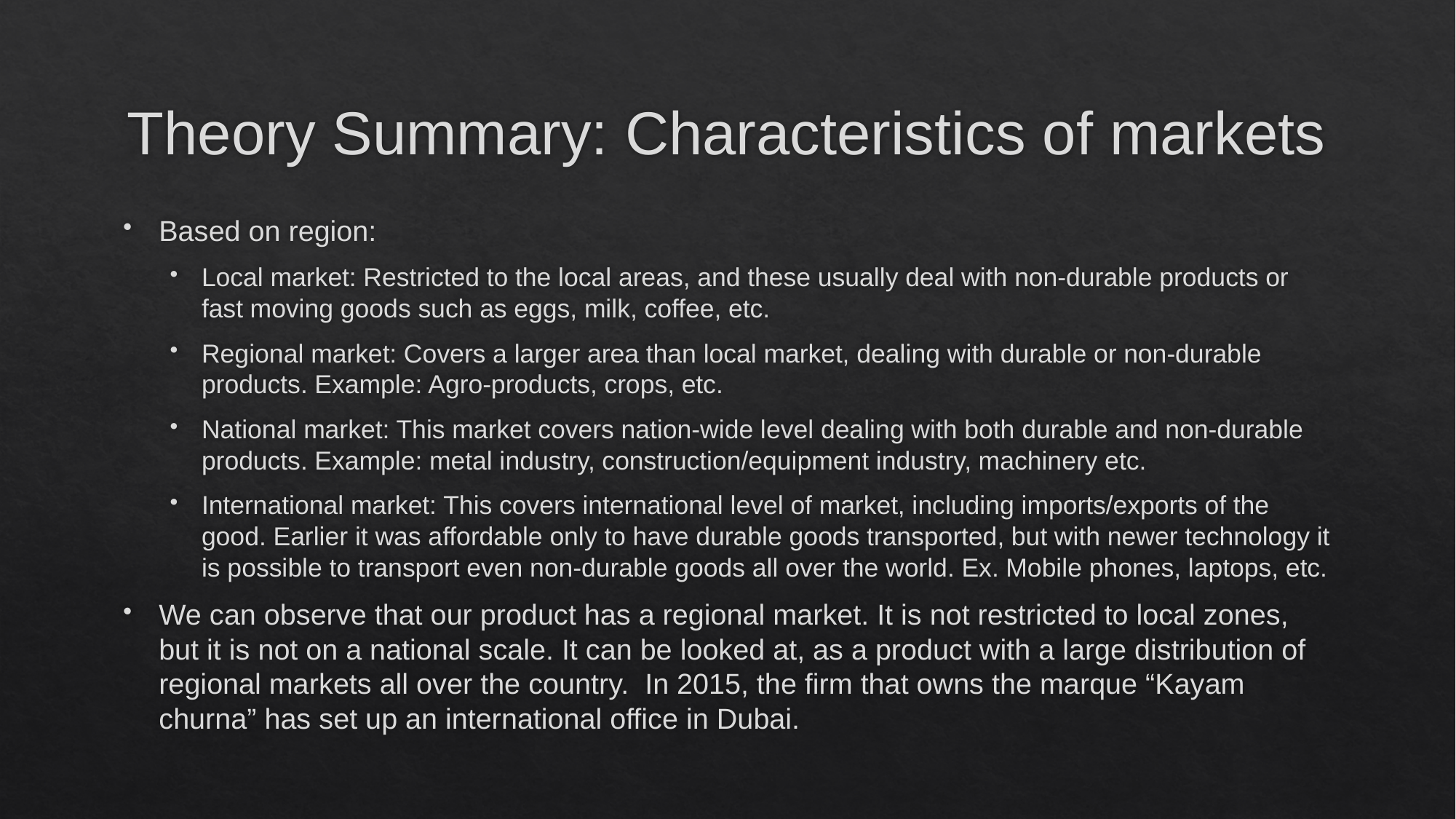

# Theory Summary: Characteristics of markets
Based on region:
Local market: Restricted to the local areas, and these usually deal with non-durable products or fast moving goods such as eggs, milk, coffee, etc.
Regional market: Covers a larger area than local market, dealing with durable or non-durable products. Example: Agro-products, crops, etc.
National market: This market covers nation-wide level dealing with both durable and non-durable products. Example: metal industry, construction/equipment industry, machinery etc.
International market: This covers international level of market, including imports/exports of the good. Earlier it was affordable only to have durable goods transported, but with newer technology it is possible to transport even non-durable goods all over the world. Ex. Mobile phones, laptops, etc.
We can observe that our product has a regional market. It is not restricted to local zones, but it is not on a national scale. It can be looked at, as a product with a large distribution of regional markets all over the country.  In 2015, the firm that owns the marque “Kayam churna” has set up an international office in Dubai.